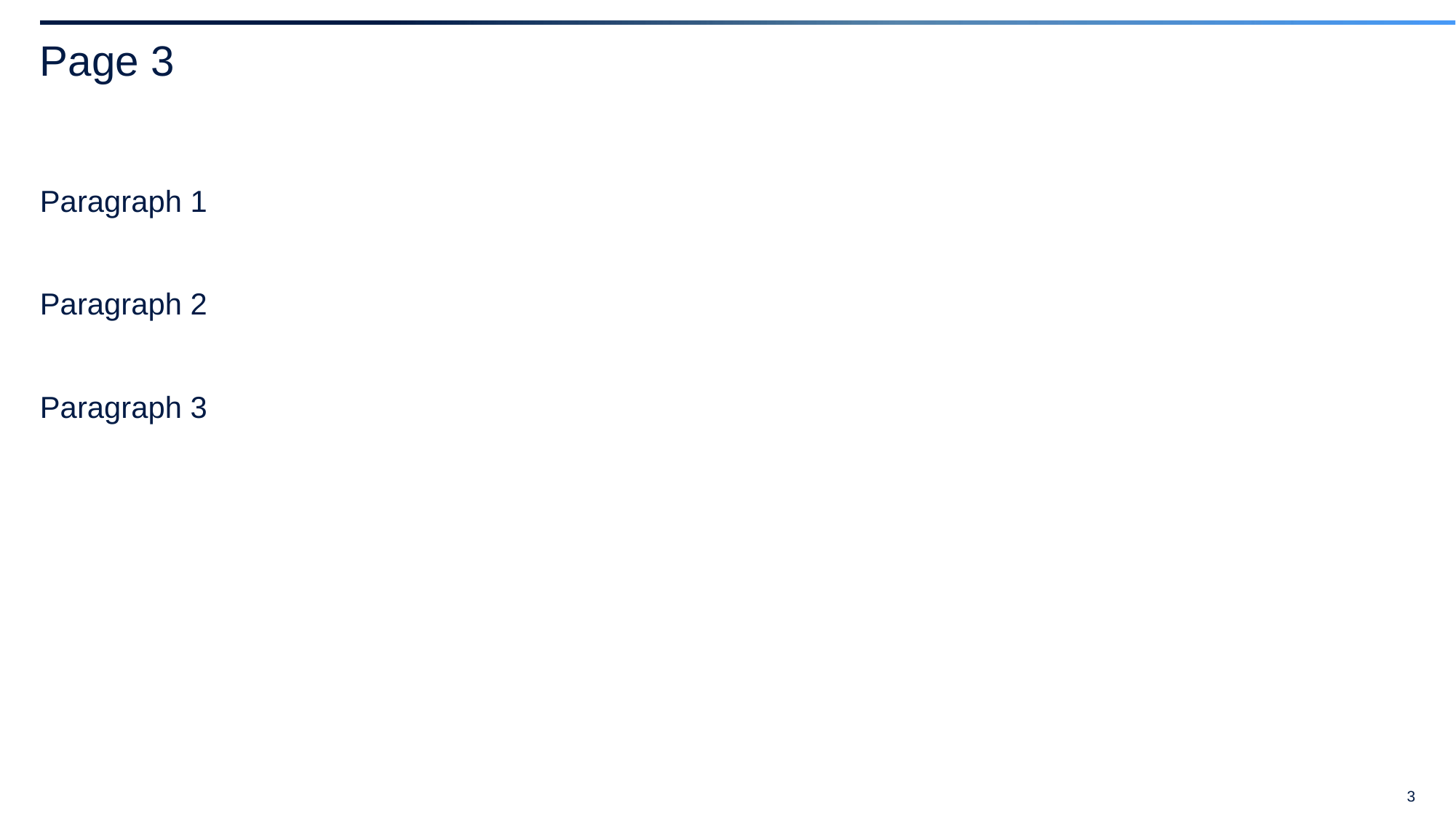

# Page 3

Paragraph 1

Paragraph 2

Paragraph 3